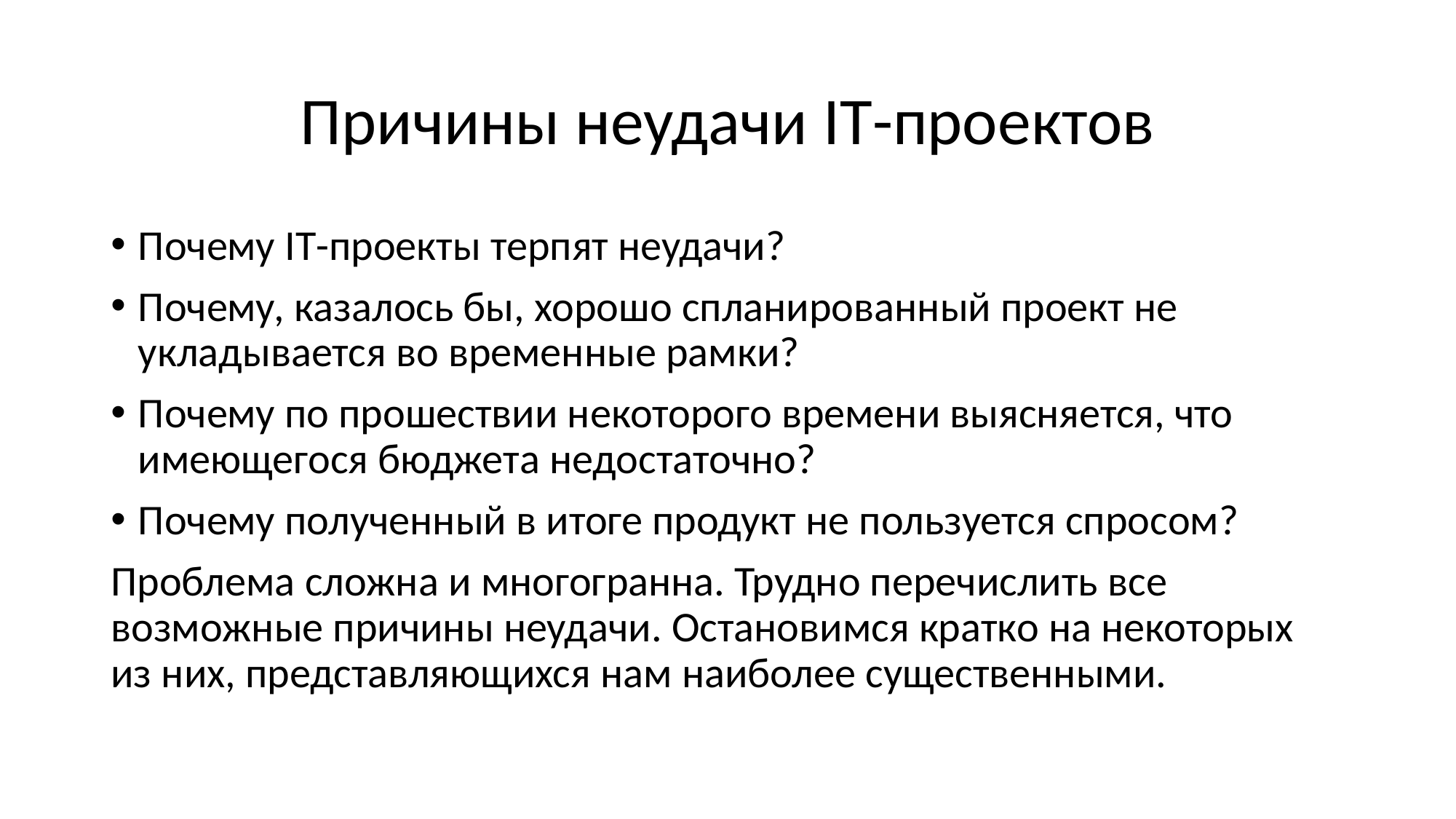

# Причины неудачи IT-проектов
Почему IT-проекты терпят неудачи?
Почему, казалось бы, хорошо спланированный проект не укладывается во временные рамки?
Почему по прошествии некоторого времени выясняется, что имеющегося бюджета недостаточно?
Почему полученный в итоге продукт не пользуется спросом?
Проблема сложна и многогранна. Трудно перечислить все возможные причины неудачи. Остановимся кратко на некоторых из них, представляющихся нам наиболее существенными.